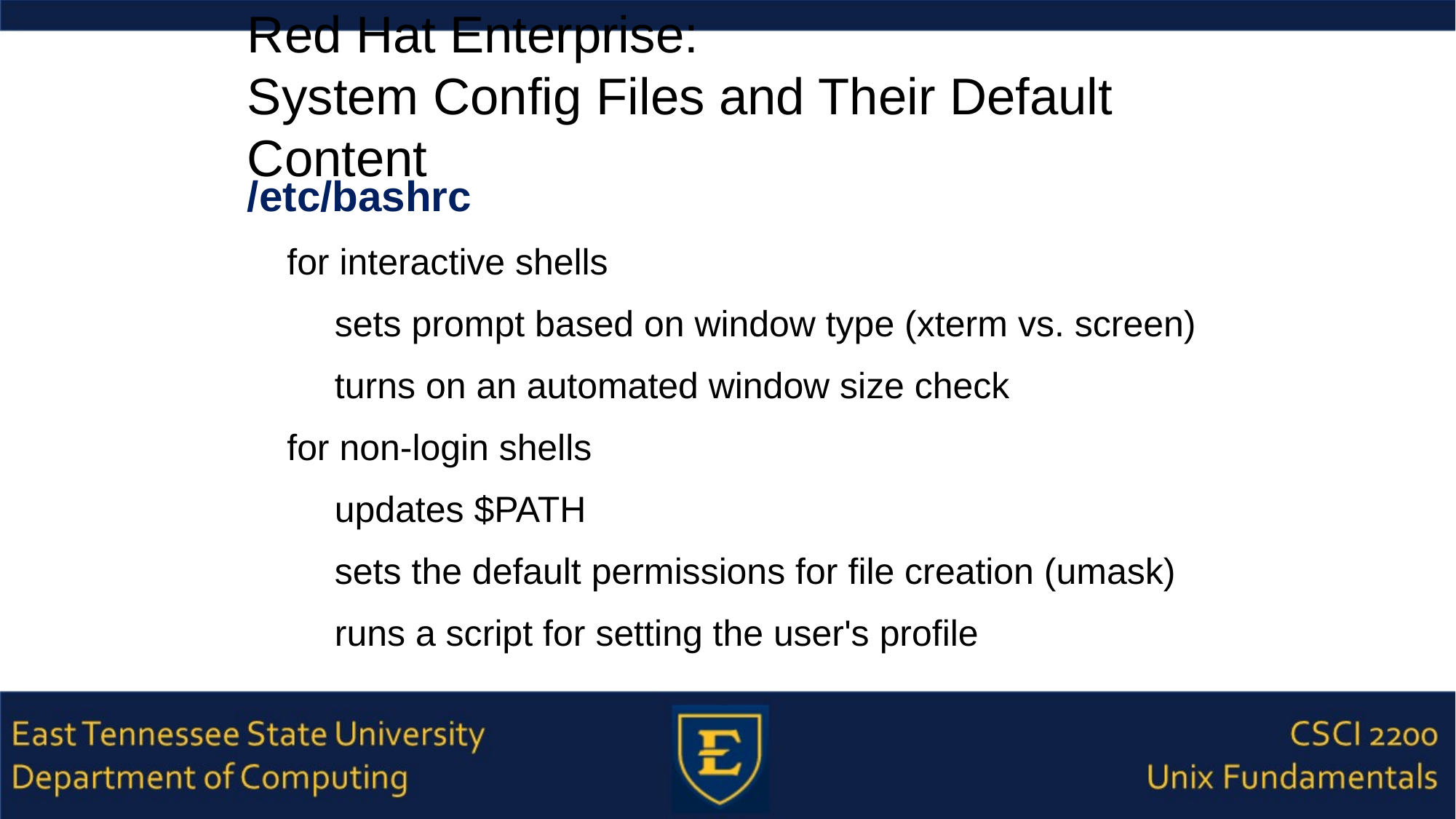

# Red Hat Enterprise: System Config Files and Their Default Content
/etc/bashrc
for interactive shells
sets prompt based on window type (xterm vs. screen)
turns on an automated window size check
for non-login shells
updates $PATH
sets the default permissions for file creation (umask)
runs a script for setting the user's profile